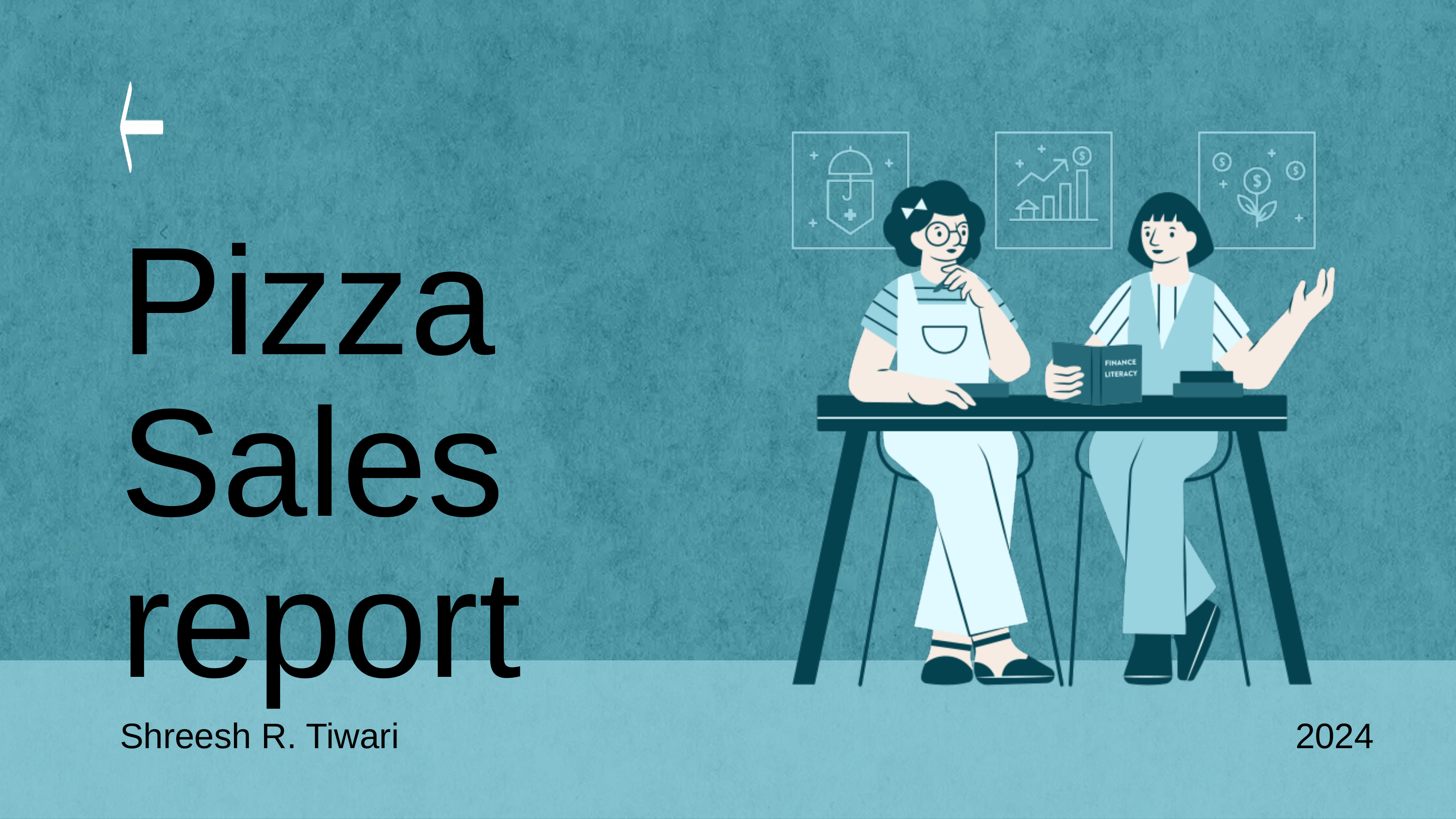

Pizza Sales report

Shreesh R. Tiwari
2024